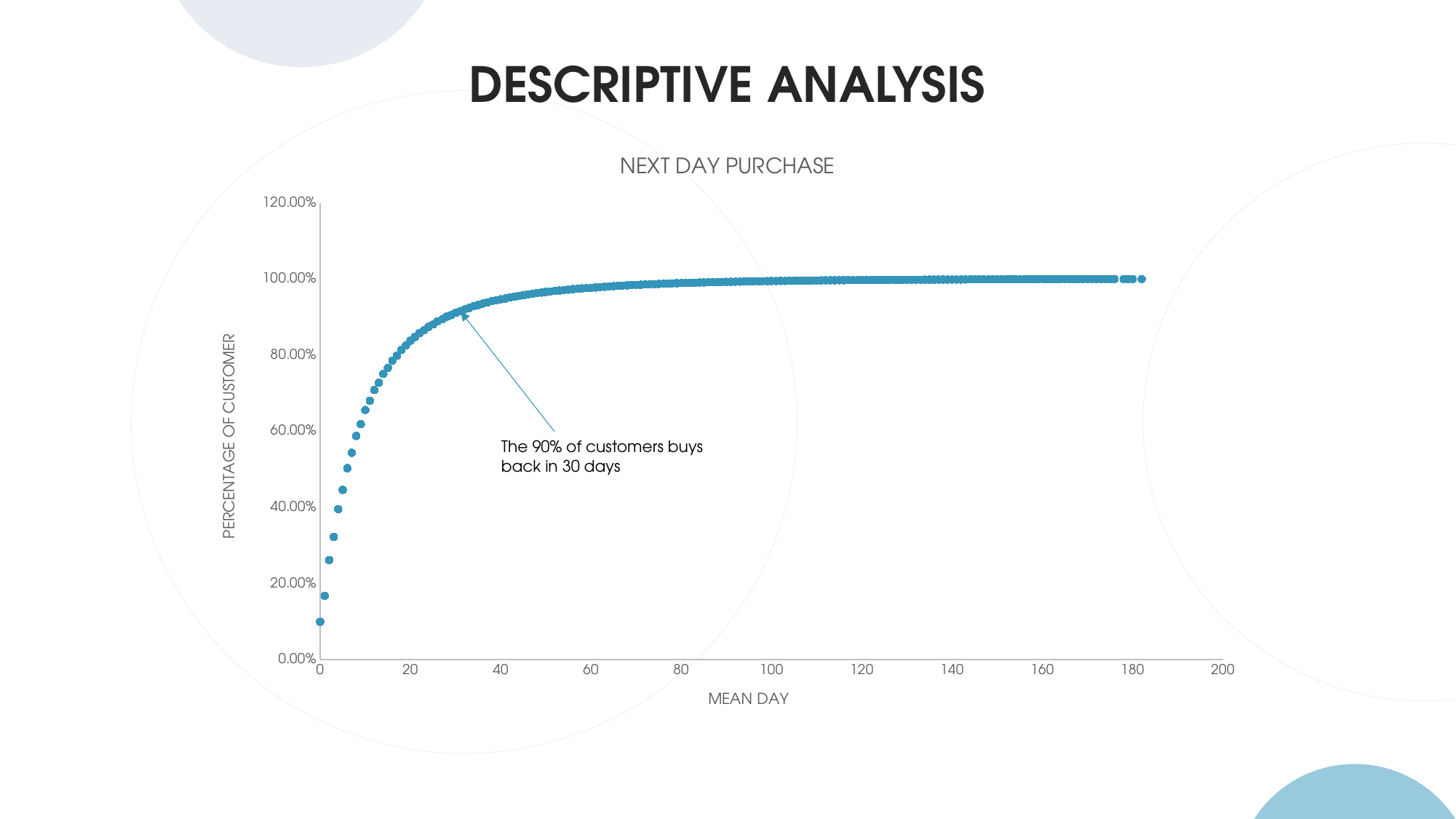

DESCRIPTIVE ANALYSIS

### Chart: NEXT DAY PURCHASE

| Category | cumperc |
|---|---|
The 90% of customers buys back in 30 days